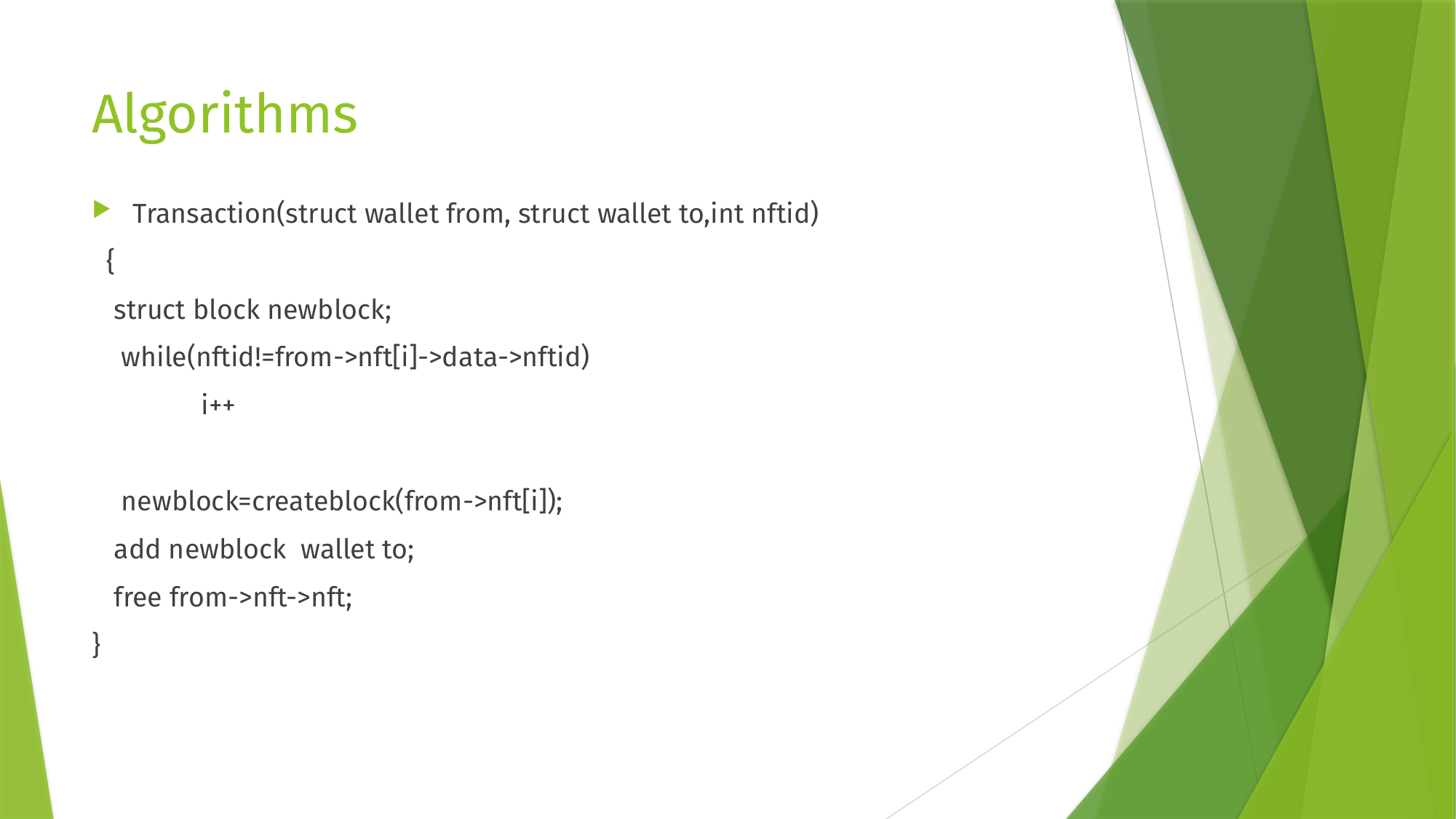

# Algorithms
Transaction(struct wallet from, struct wallet to,int nftid)
  {
   struct block newblock;
    while(nftid!=from->nft[i]->data->nftid)
 	i++

    newblock=createblock(from->nft[i]);
   add newblock  wallet to;
   free from->nft->nft;
}